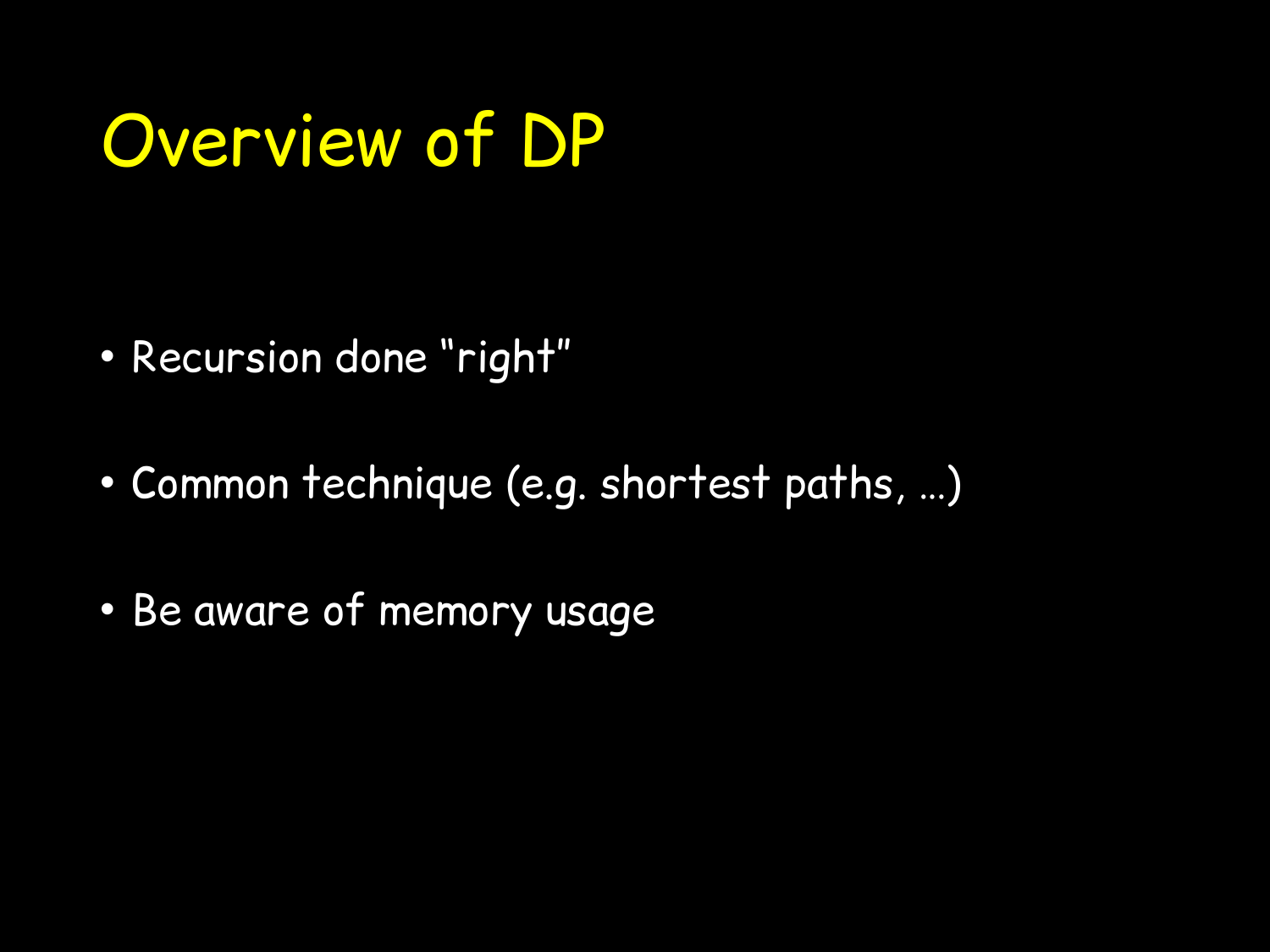

# Overview of DP
Recursion done “right”

Common technique (e.g. shortest paths, …)

Be aware of memory usage